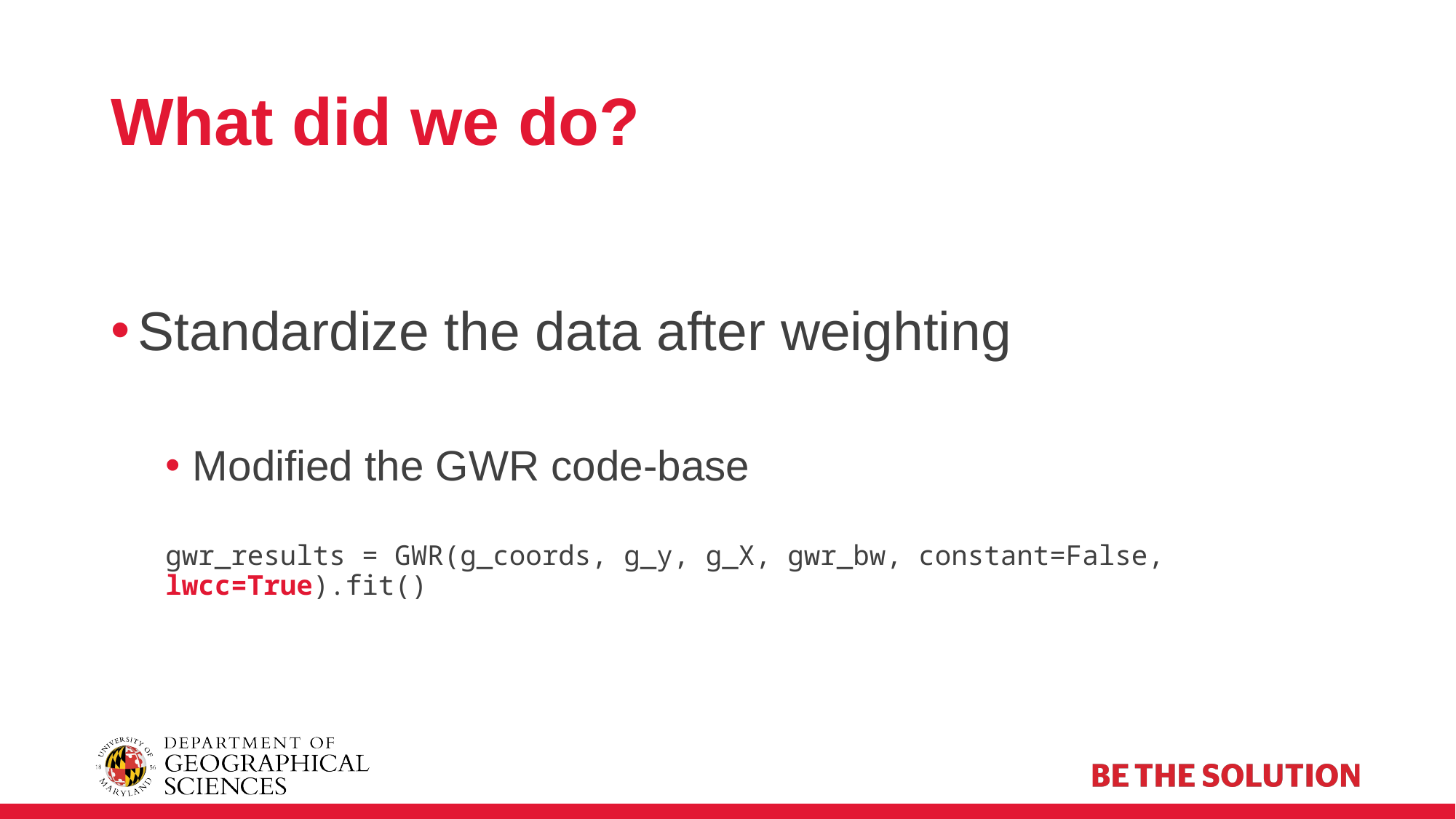

# What did we do?
Standardize the data after weighting

Modified the GWR code-base

gwr_results = GWR(g_coords, g_y, g_X, gwr_bw, constant=False, lwcc=True).fit()